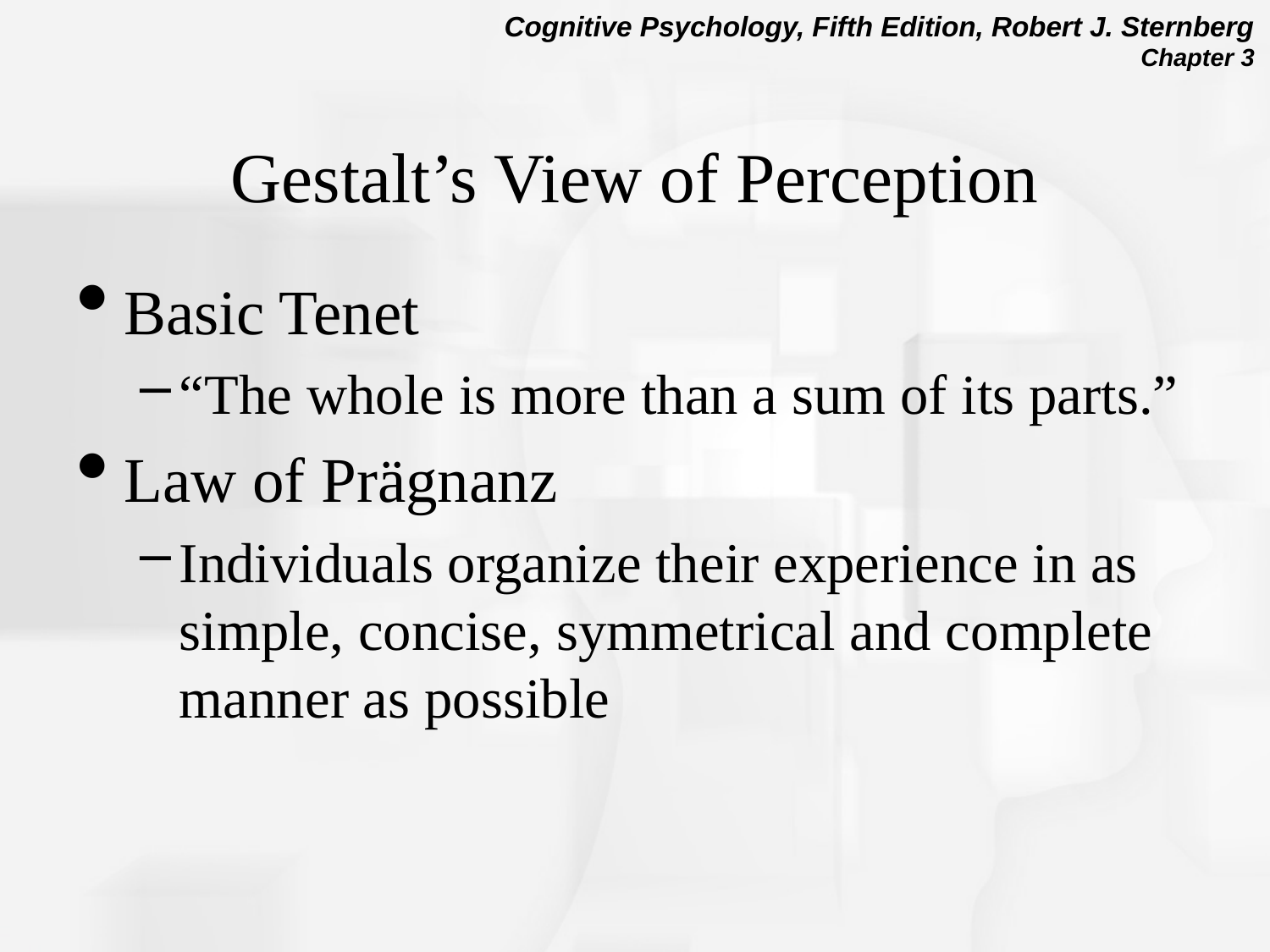

# Gestalt’s View of Perception
Basic Tenet
“The whole is more than a sum of its parts.”
Law of Prägnanz
Individuals organize their experience in as simple, concise, symmetrical and complete manner as possible